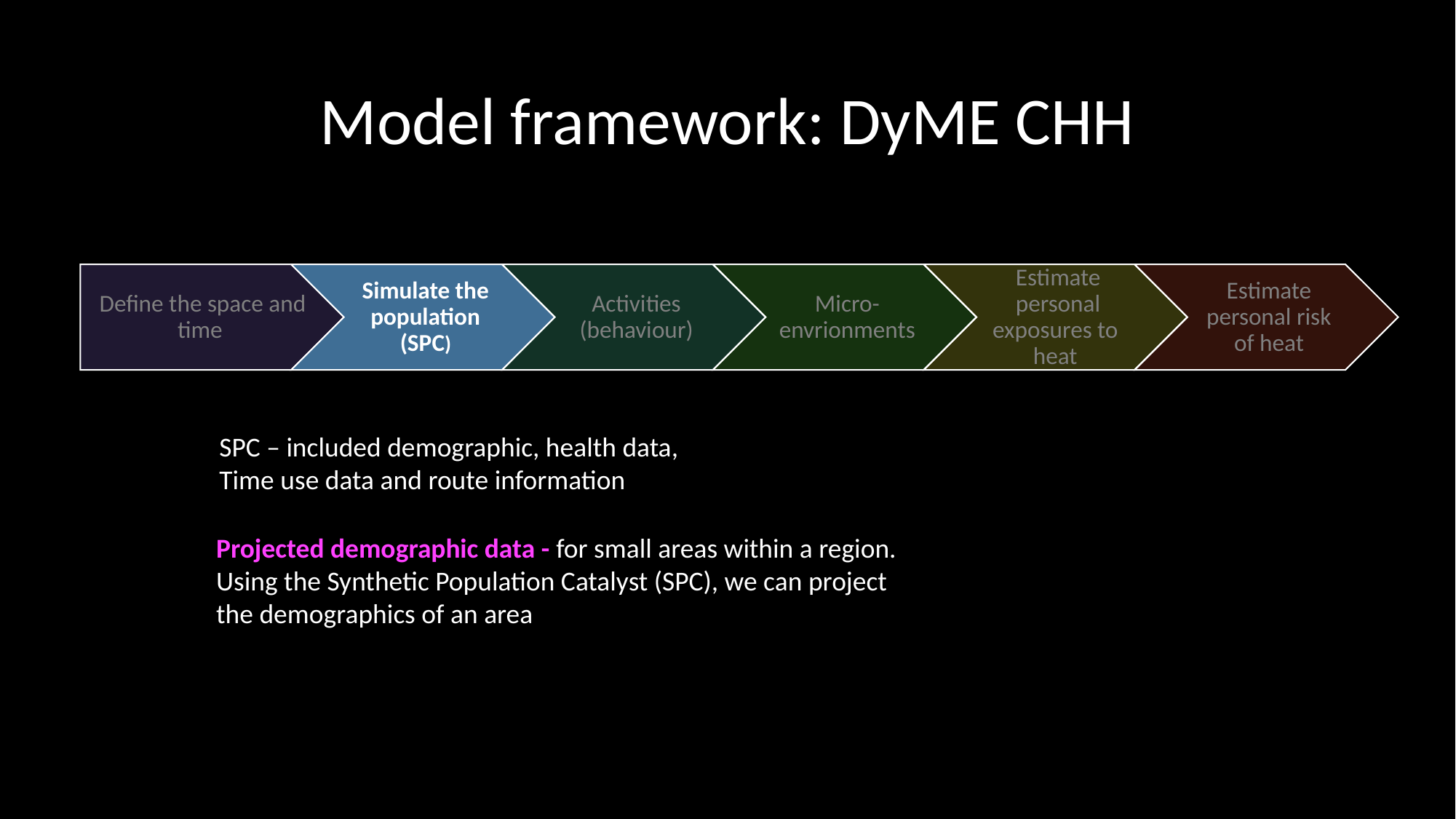

Define the space and time
Simulate the population (SPC)
Activities (behaviour)
Micro- envrionments
Estimate personal exposures to  heat
Estimate personal risk of heat
# Model framework: DyME CHH
SPC – included demographic, health data,
Time use data and route information
Projected demographic data - for small areas within a region.  Using the Synthetic Population Catalyst (SPC), we can project the demographics of an area